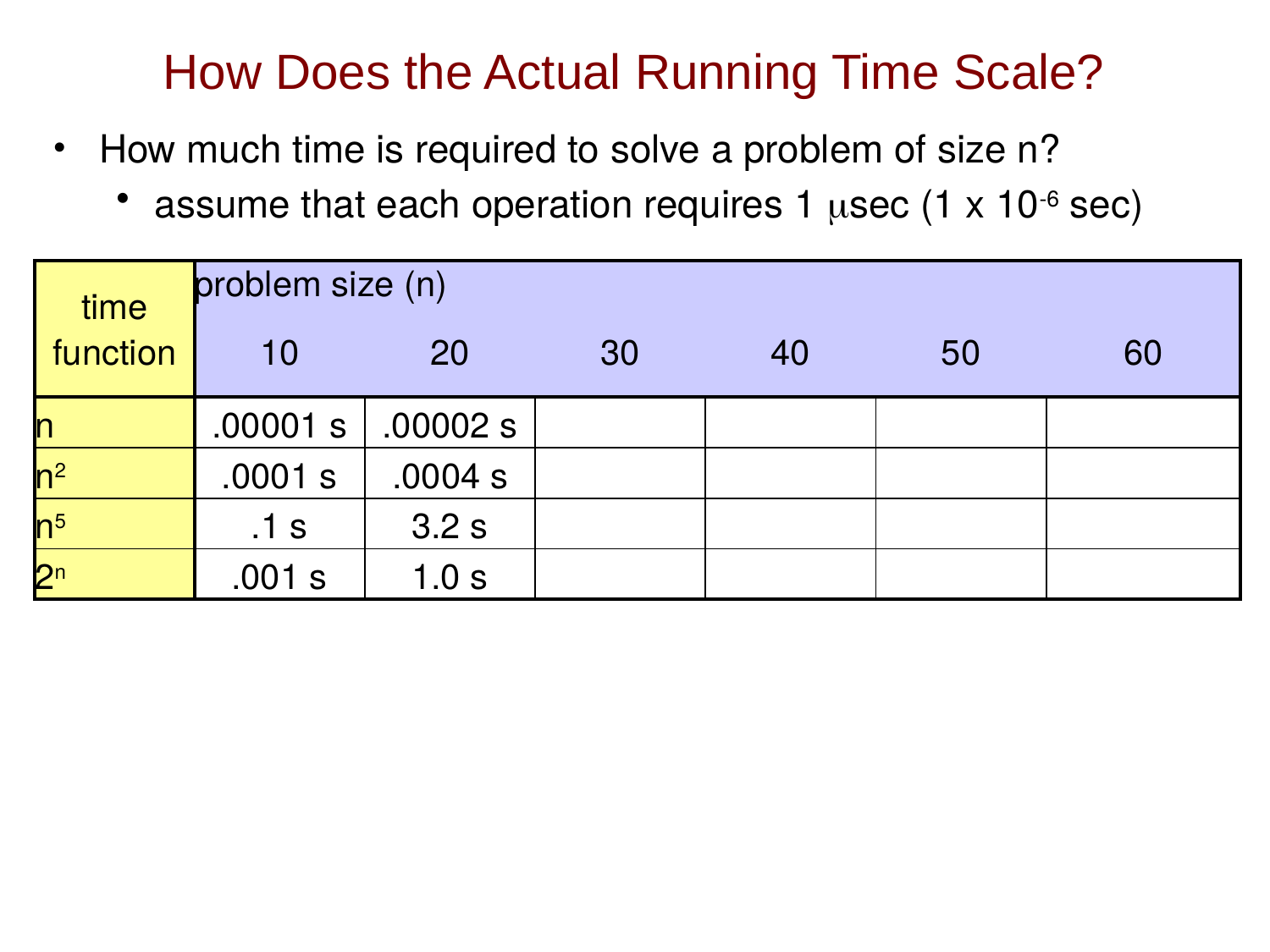

# How Does the Actual Running Time Scale?
How much time is required to solve a problem of size n?
assume that each operation requires 1 μsec (1 x 10-6 sec)

| time function | problem size (n) |  |  |  |  |  |
| --- | --- | --- | --- | --- | --- | --- |
|  | 10 | 20 | 30 | 40 | 50 | 60 |
| n | .00001 s | .00002 s |  |  |  |  |
| n2 | .0001 s | .0004 s |  |  |  |  |
| n5 | .1 s | 3.2 s |  |  |  |  |
| 2n | .001 s | 1.0 s |  |  |  |  |